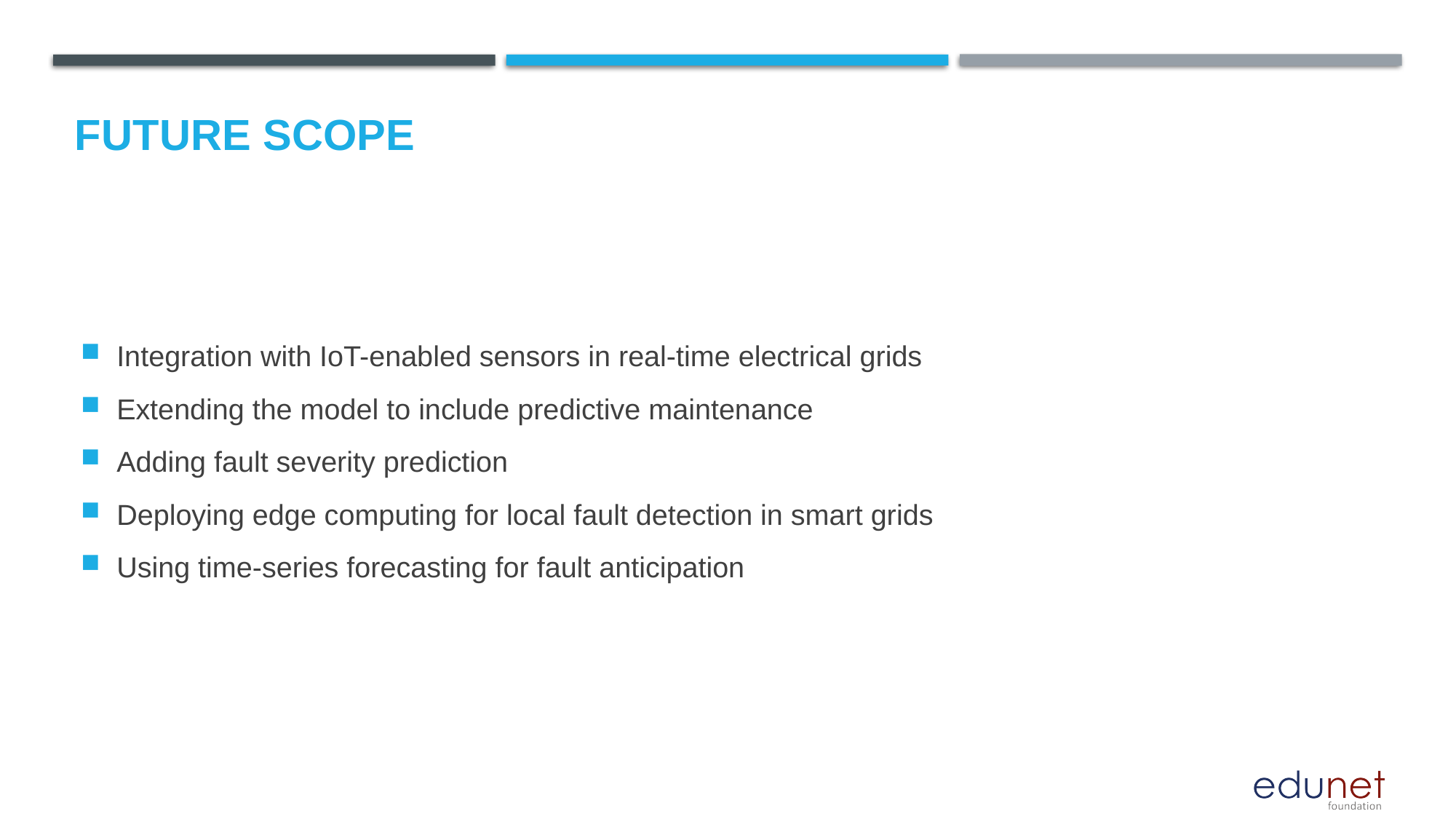

Future scope

Integration with IoT-enabled sensors in real-time electrical grids
Extending the model to include predictive maintenance
Adding fault severity prediction
Deploying edge computing for local fault detection in smart grids
Using time-series forecasting for fault anticipation